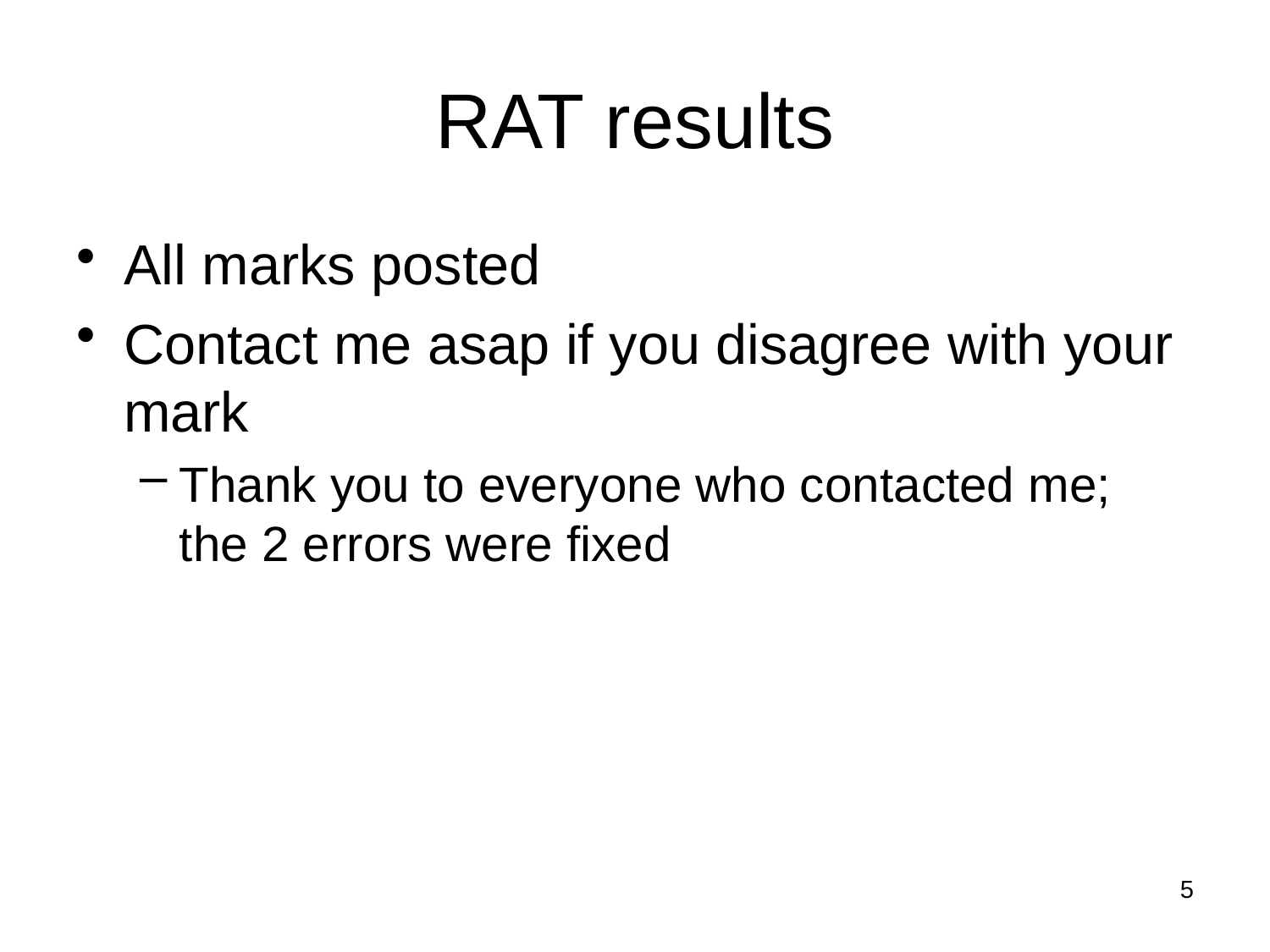

# RAT results
All marks posted
Contact me asap if you disagree with your mark
Thank you to everyone who contacted me; the 2 errors were fixed
5